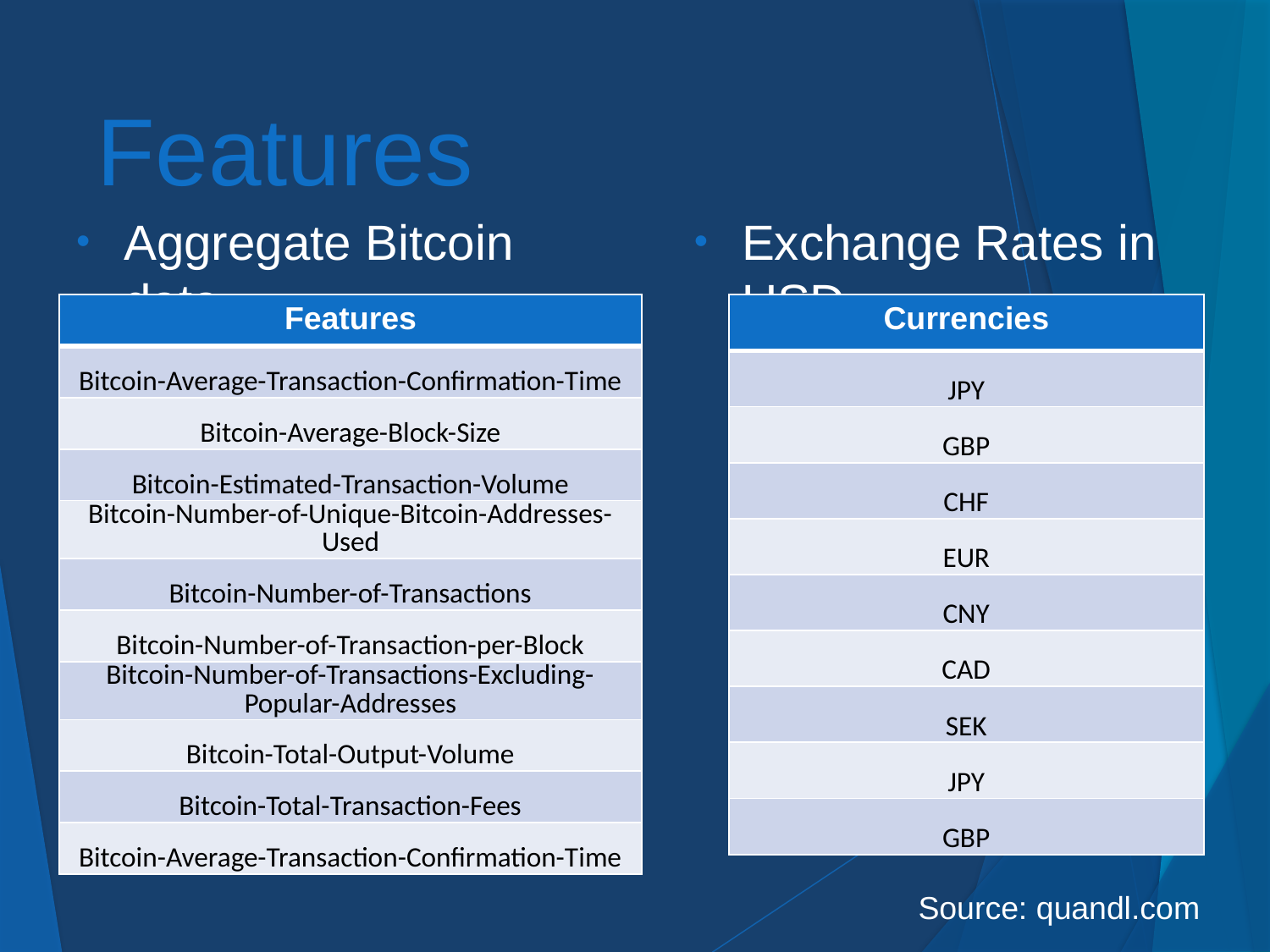

# Features
Aggregate Bitcoin data
Exchange Rates in USD
| Currencies |
| --- |
| JPY |
| GBP |
| CHF |
| EUR |
| CNY |
| CAD |
| SEK |
| JPY |
| GBP |
| Features |
| --- |
| Bitcoin-Average-Transaction-Confirmation-Time |
| Bitcoin-Average-Block-Size |
| Bitcoin-Estimated-Transaction-Volume |
| Bitcoin-Number-of-Unique-Bitcoin-Addresses-Used |
| Bitcoin-Number-of-Transactions |
| Bitcoin-Number-of-Transaction-per-Block |
| Bitcoin-Number-of-Transactions-Excluding-Popular-Addresses |
| Bitcoin-Total-Output-Volume |
| Bitcoin-Total-Transaction-Fees |
| Bitcoin-Average-Transaction-Confirmation-Time |

Source: quandl.com